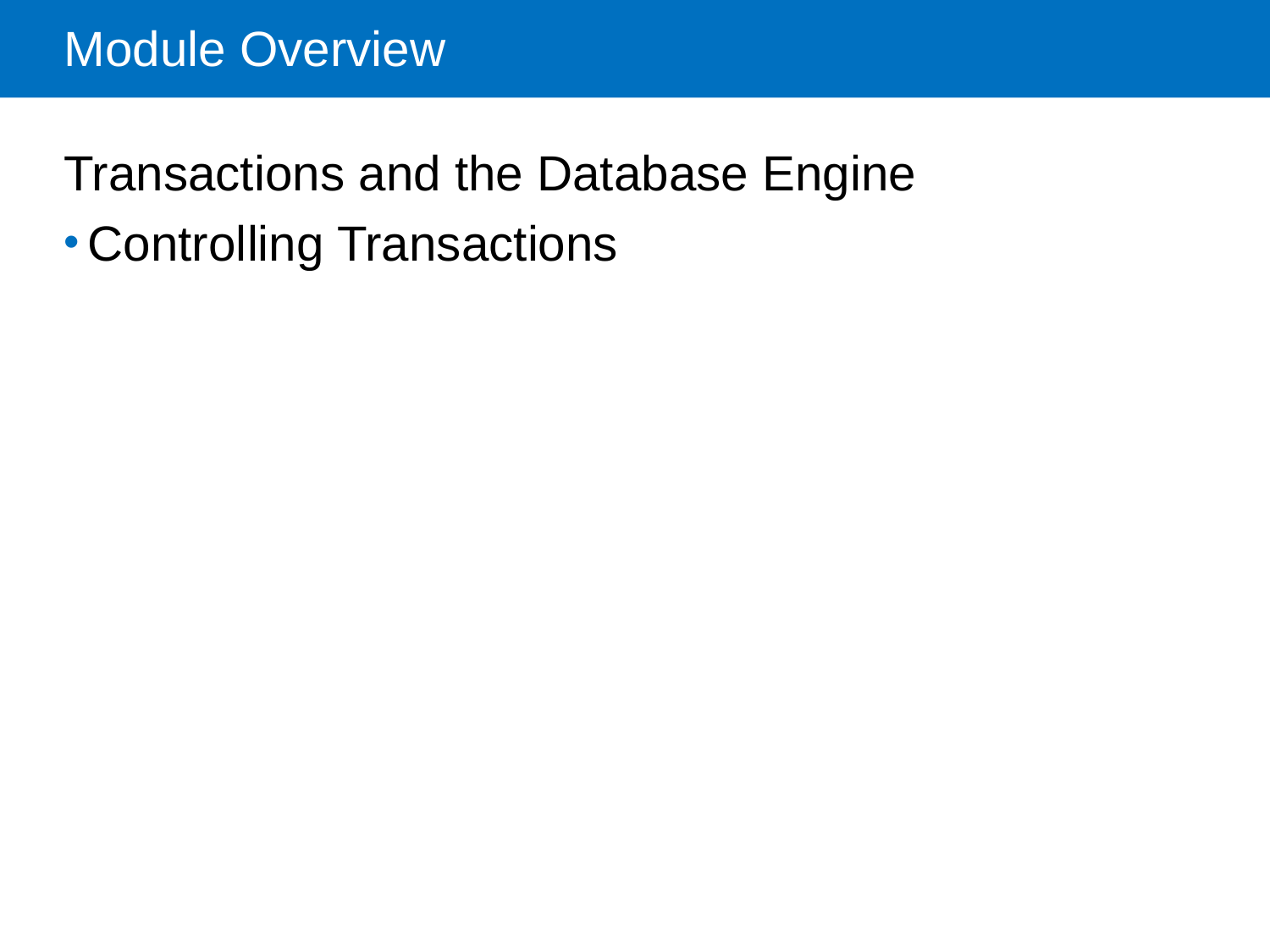

# Module Overview
Transactions and the Database Engine
Controlling Transactions